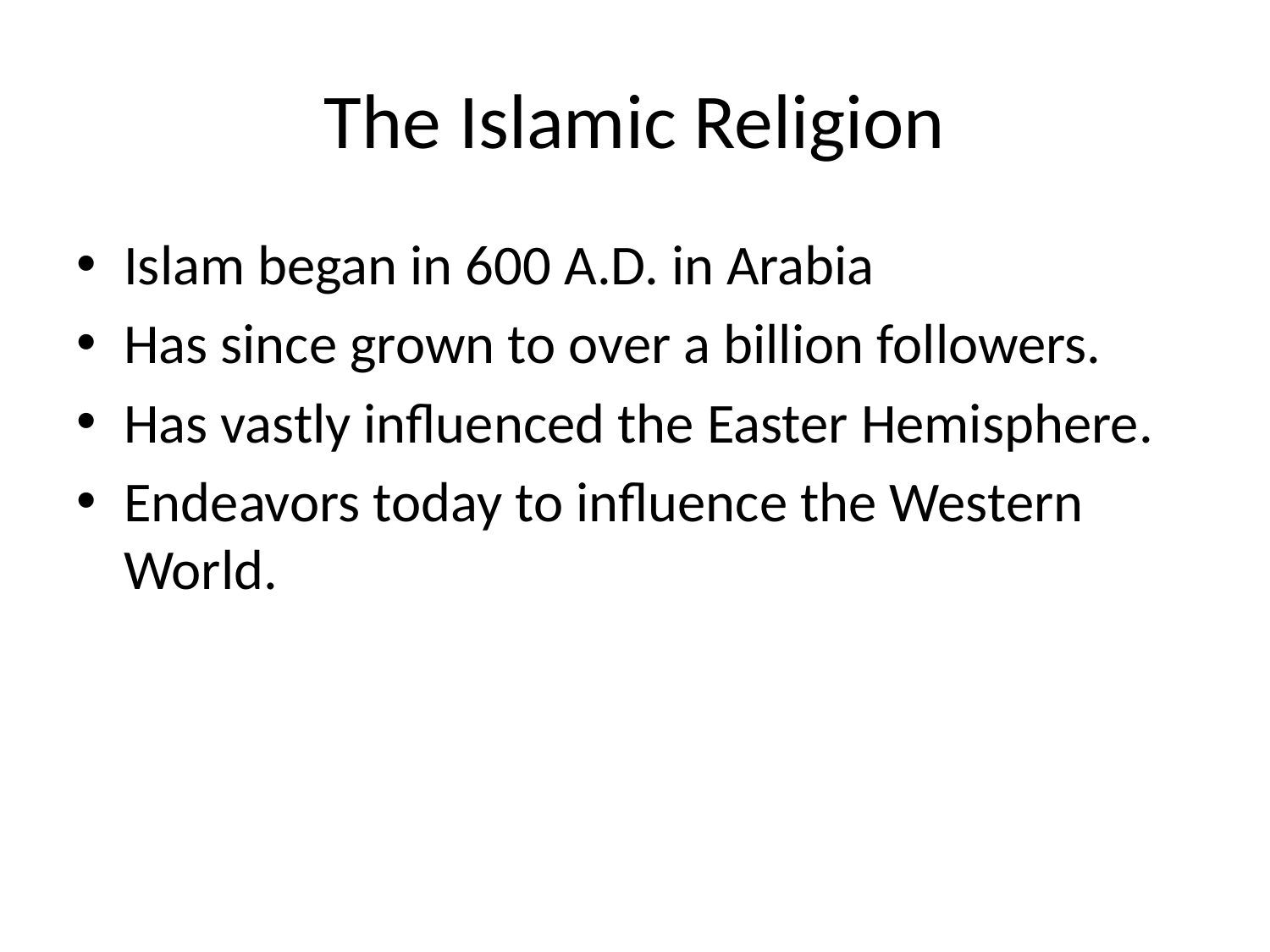

# The Islamic Religion
Islam began in 600 A.D. in Arabia
Has since grown to over a billion followers.
Has vastly influenced the Easter Hemisphere.
Endeavors today to influence the Western World.